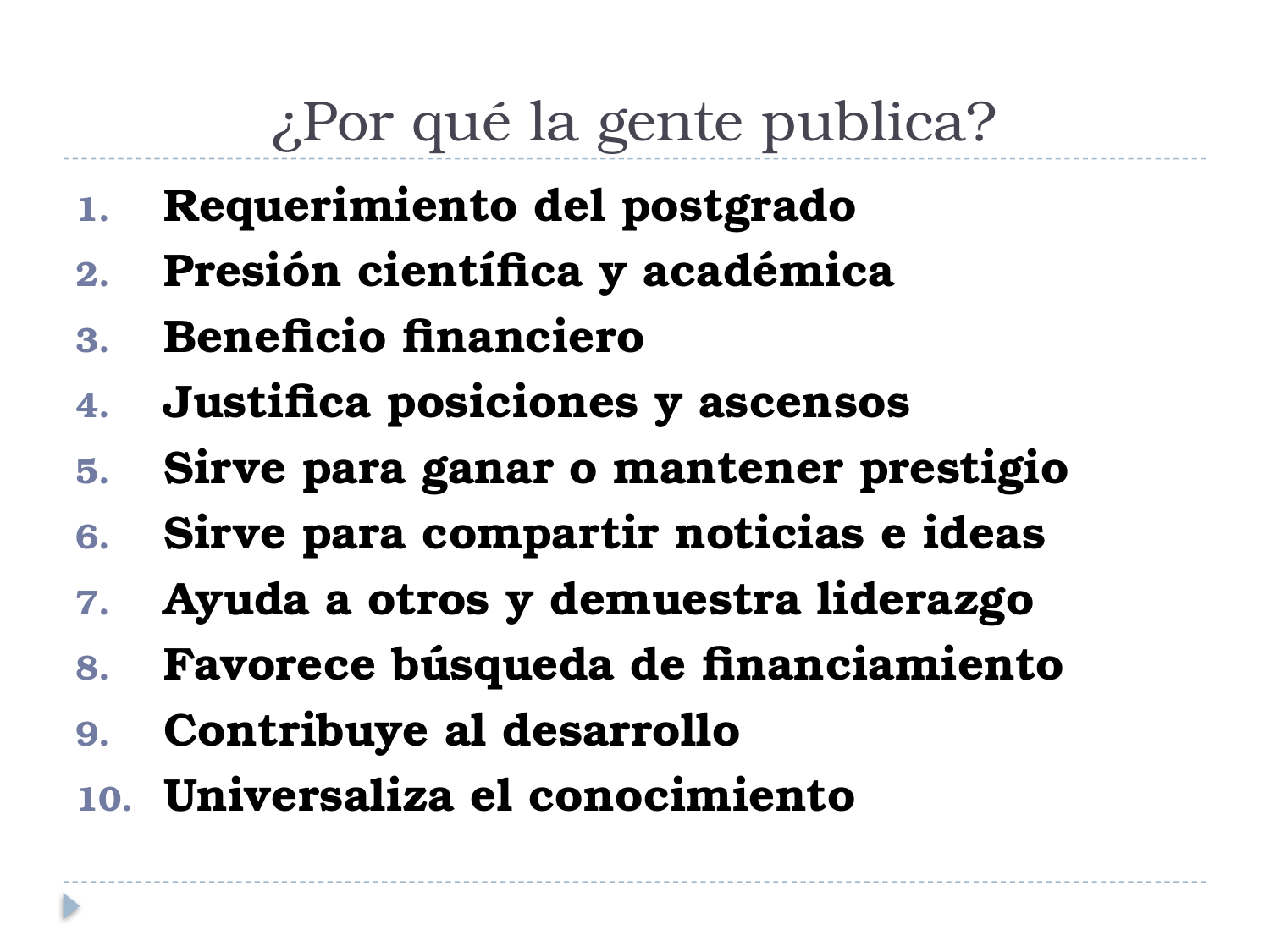

# ¿Por qué la gente publica?
Requerimiento del postgrado
Presión científica y académica
Beneficio financiero
Justifica posiciones y ascensos
Sirve para ganar o mantener prestigio
Sirve para compartir noticias e ideas
Ayuda a otros y demuestra liderazgo
Favorece búsqueda de financiamiento
Contribuye al desarrollo
Universaliza el conocimiento